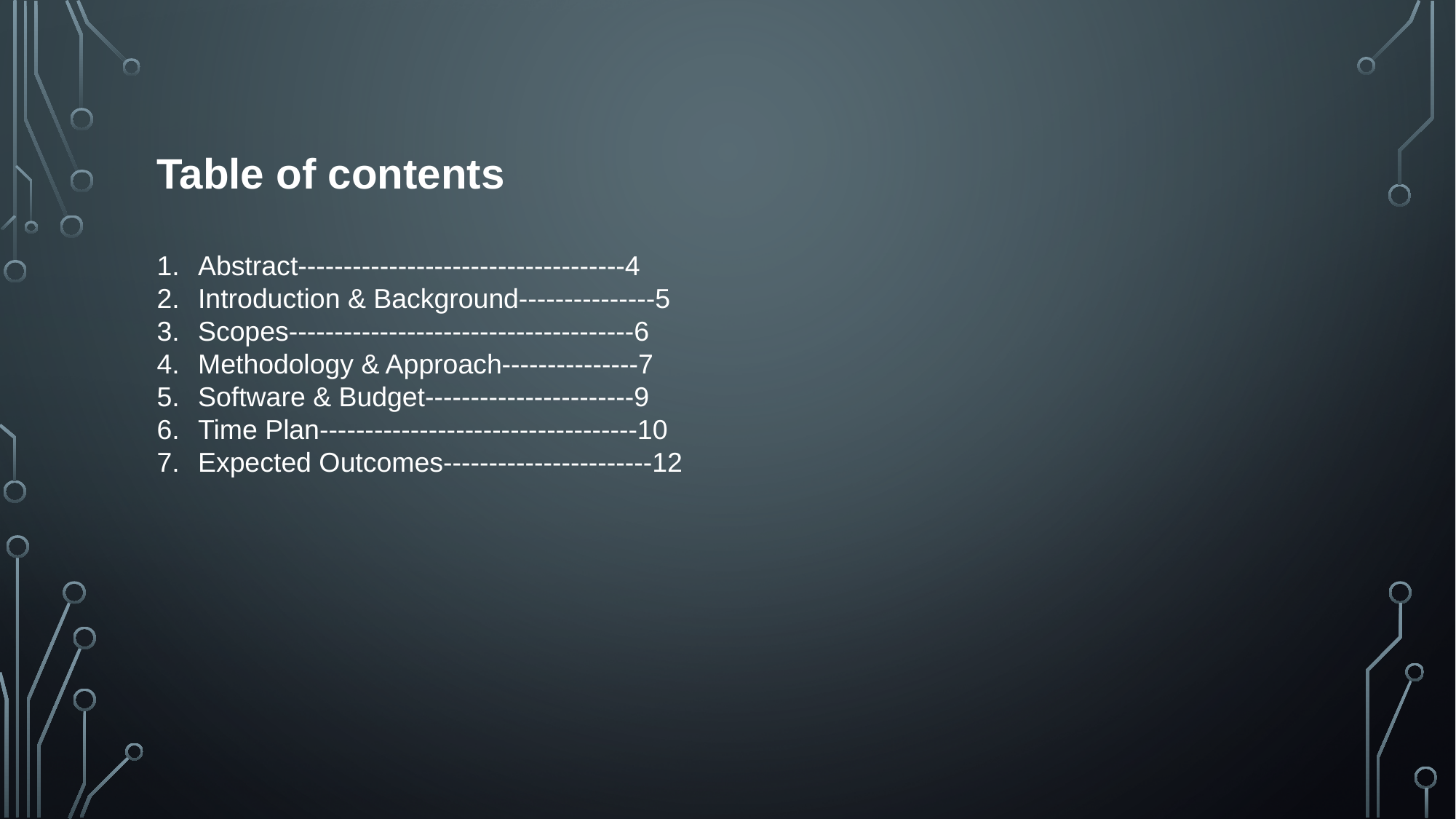

Table of contents

Abstract------------------------------------4
Introduction & Background---------------5
Scopes--------------------------------------6
Methodology & Approach---------------7
Software & Budget-----------------------9
Time Plan-----------------------------------10
Expected Outcomes-----------------------12